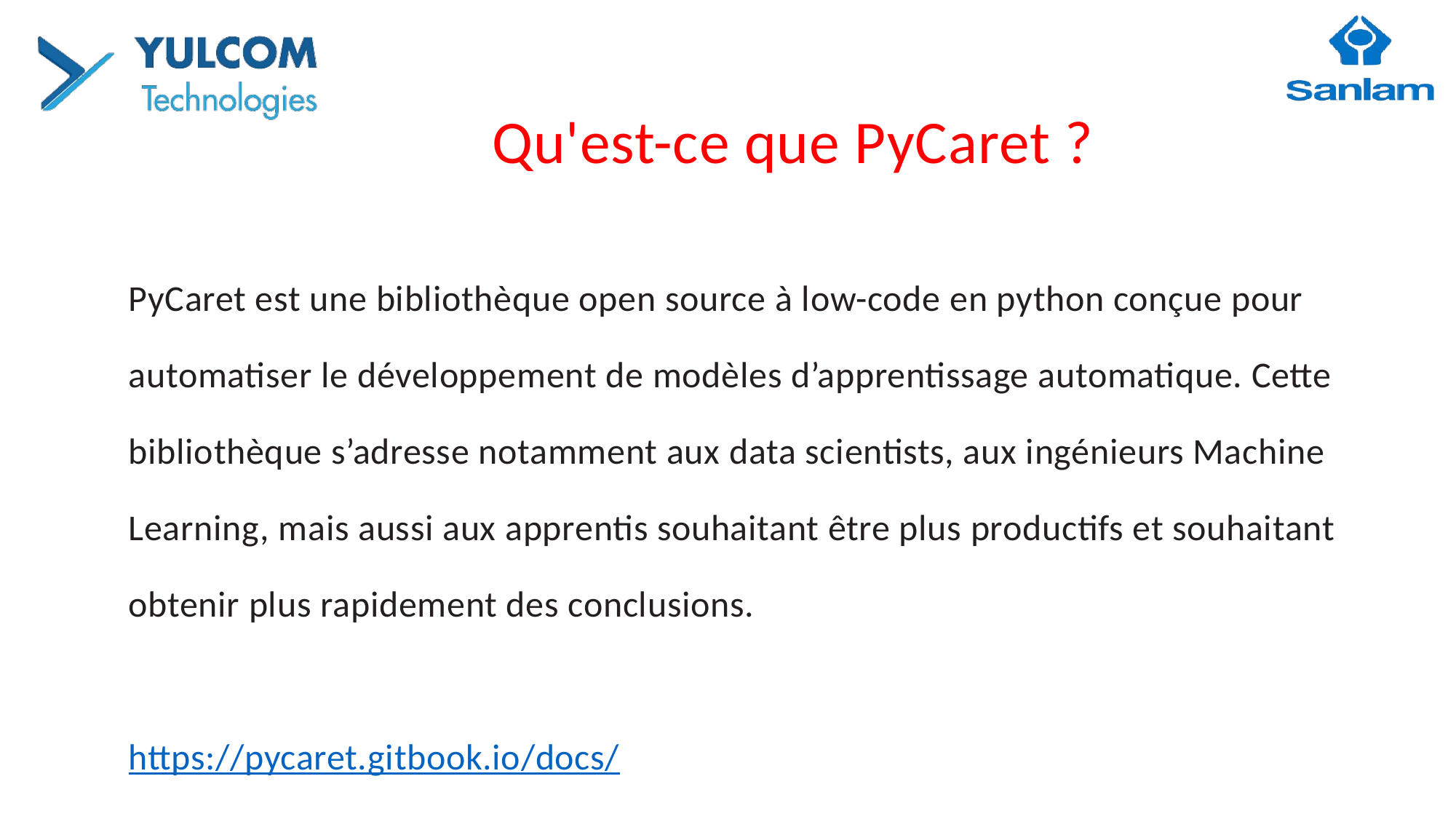

Qu'est-ce que PyCaret ?
PyCaret est une bibliothèque open source à low-code en python conçue pour automatiser le développement de modèles d’apprentissage automatique. Cette bibliothèque s’adresse notamment aux data scientists, aux ingénieurs Machine Learning, mais aussi aux apprentis souhaitant être plus productifs et souhaitant obtenir plus rapidement des conclusions.

https://pycaret.gitbook.io/docs/